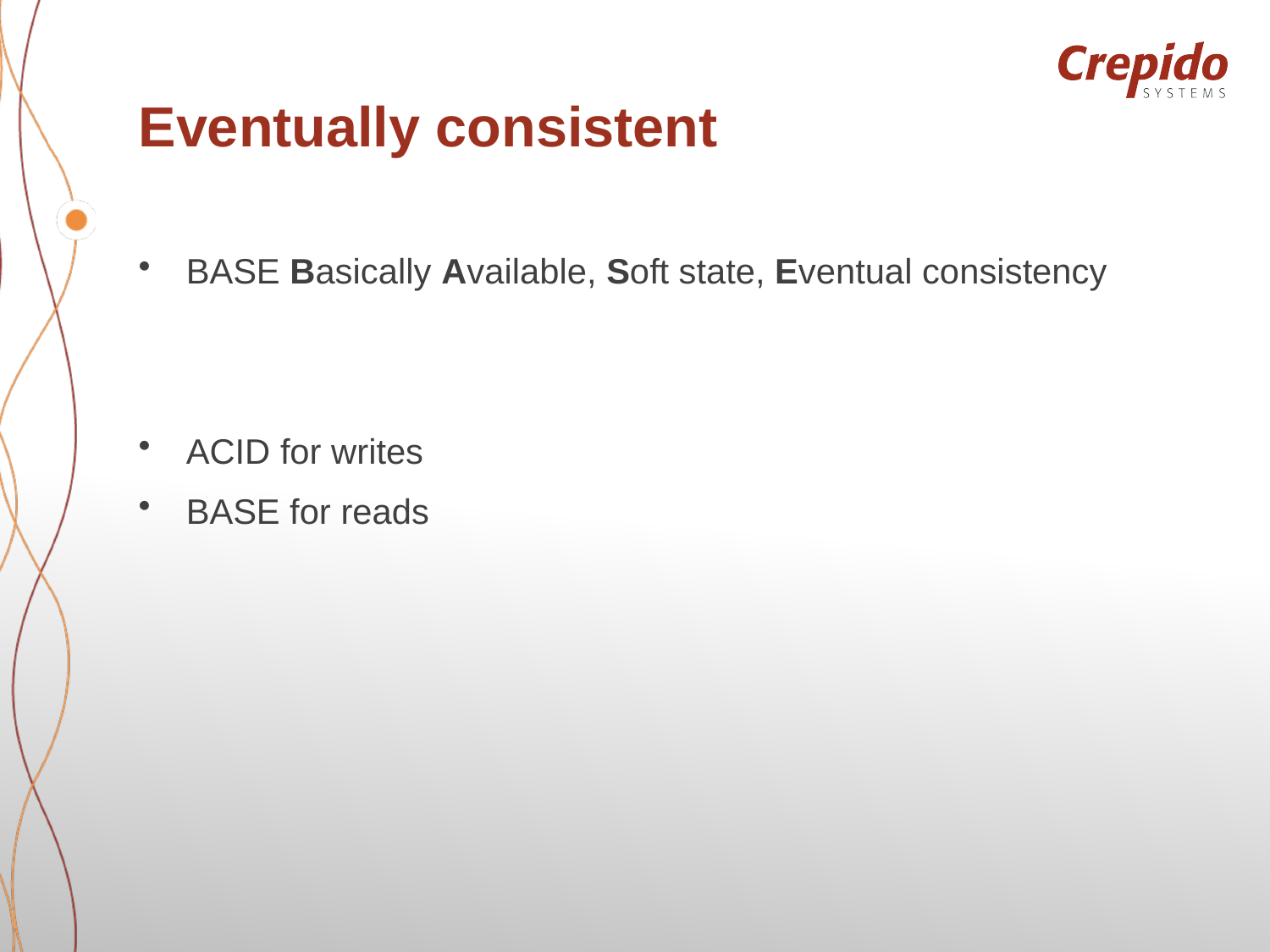

# Eventually consistent
BASE Basically Available, Soft state, Eventual consistency

ACID for writes
BASE for reads